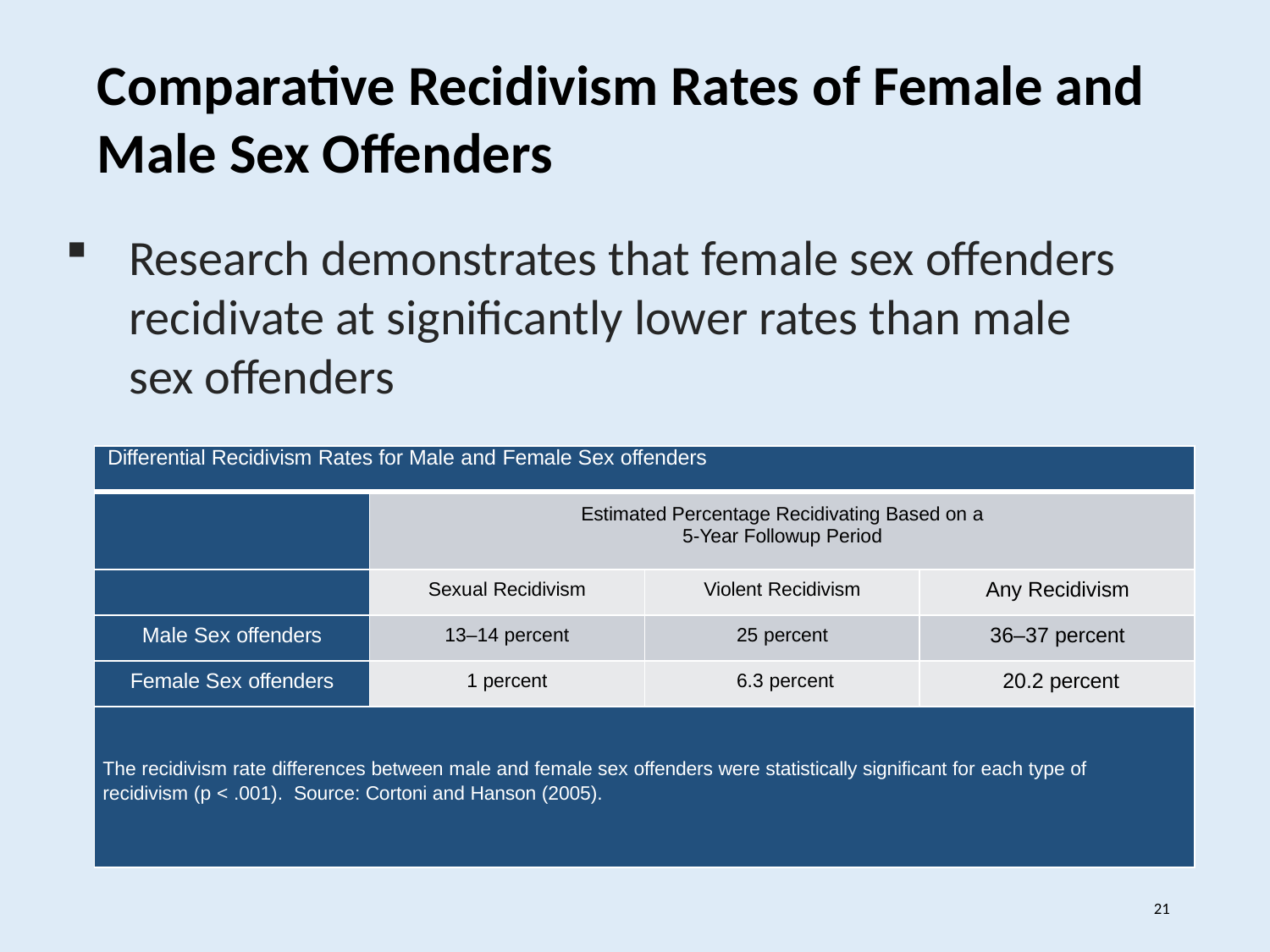

Comparative Recidivism Rates of Female and Male Sex Offenders
Research demonstrates that female sex offenders recidivate at significantly lower rates than male sex offenders
| Differential Recidivism Rates for Male and Female Sex offenders |  |  |  |
| --- | --- | --- | --- |
|  | Estimated Percentage Recidivating Based on a 5-Year Followup Period |  |  |
|  | Sexual Recidivism | Violent Recidivism | Any Recidivism |
| Male Sex offenders | 13–14 percent | 25 percent | 36–37 percent |
| Female Sex offenders | 1 percent | 6.3 percent | 20.2 percent |
| The recidivism rate differences between male and female sex offenders were statistically significant for each type of recidivism (p < .001). Source: Cortoni and Hanson (2005). |  |  |  |
21